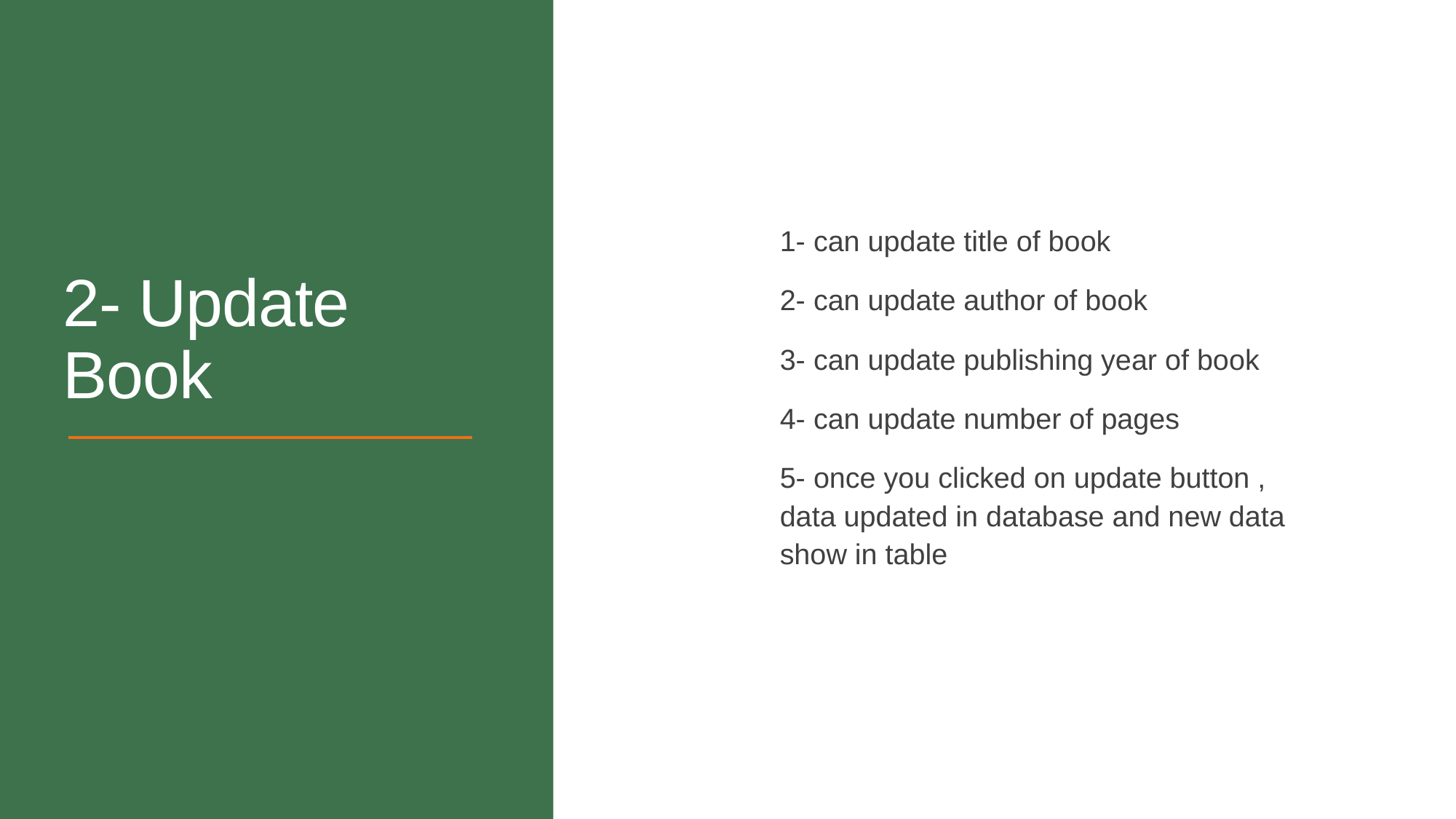

# 2- Update Book
1- can update title of book
2- can update author of book
3- can update publishing year of book
4- can update number of pages
5- once you clicked on update button , data updated in database and new data show in table